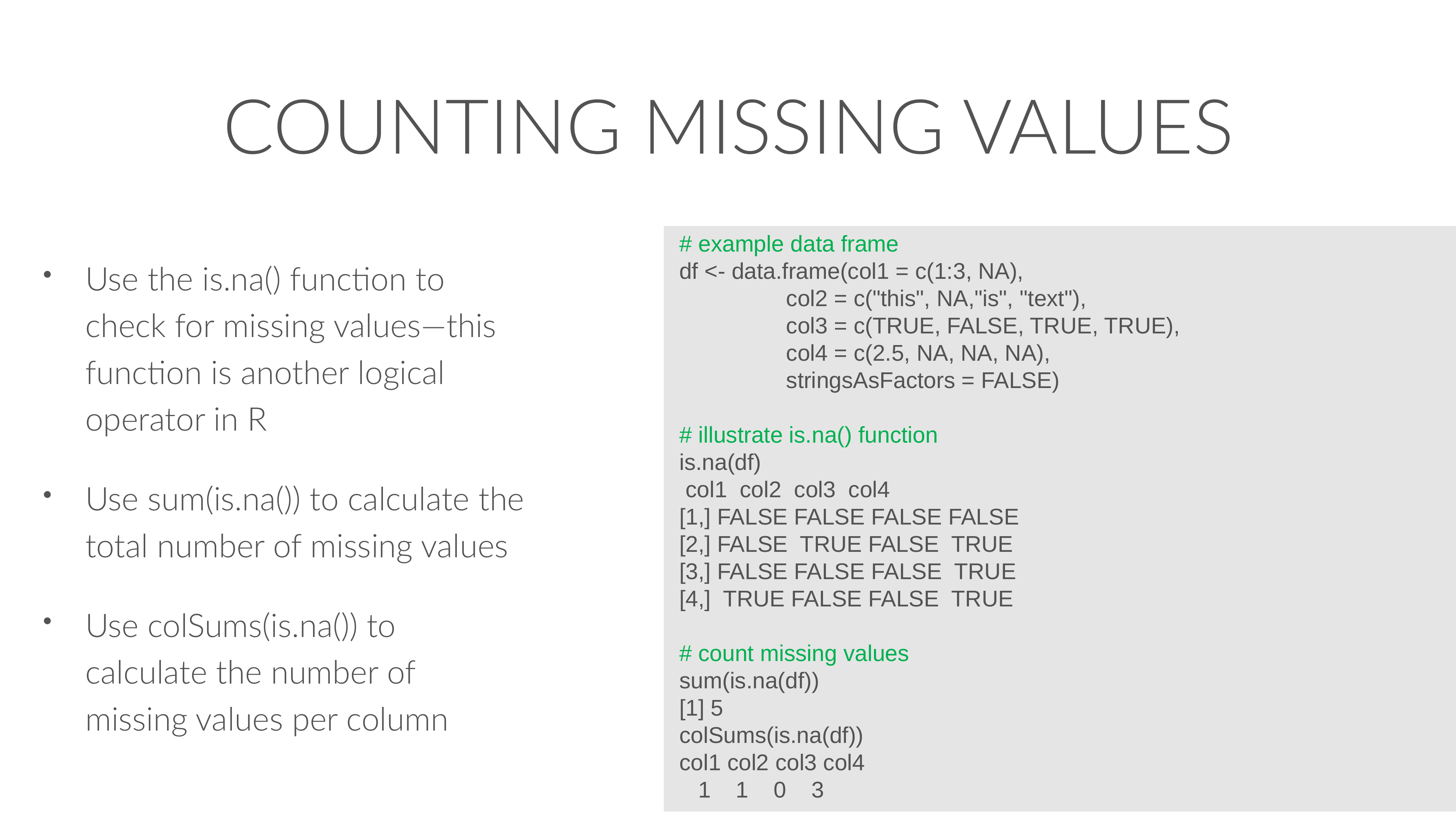

# COUNTING MISSING VALUES
# example data frame
df <- data.frame(col1 = c(1:3, NA),
                 col2 = c("this", NA,"is", "text"),
                 col3 = c(TRUE, FALSE, TRUE, TRUE),
                 col4 = c(2.5, NA, NA, NA),
                 stringsAsFactors = FALSE)

# illustrate is.na() function
is.na(df)
 col1  col2  col3  col4
[1,] FALSE FALSE FALSE FALSE
[2,] FALSE  TRUE FALSE  TRUE
[3,] FALSE FALSE FALSE  TRUE
[4,]  TRUE FALSE FALSE  TRUE

# count missing values
sum(is.na(df))
[1] 5
colSums(is.na(df))
col1 col2 col3 col4
   1    1    0    3
Use the is.na() function to check for missing values—this function is another logical operator in R
Use sum(is.na()) to calculate the total number of missing values
Use colSums(is.na()) to calculate the number of missing values per column